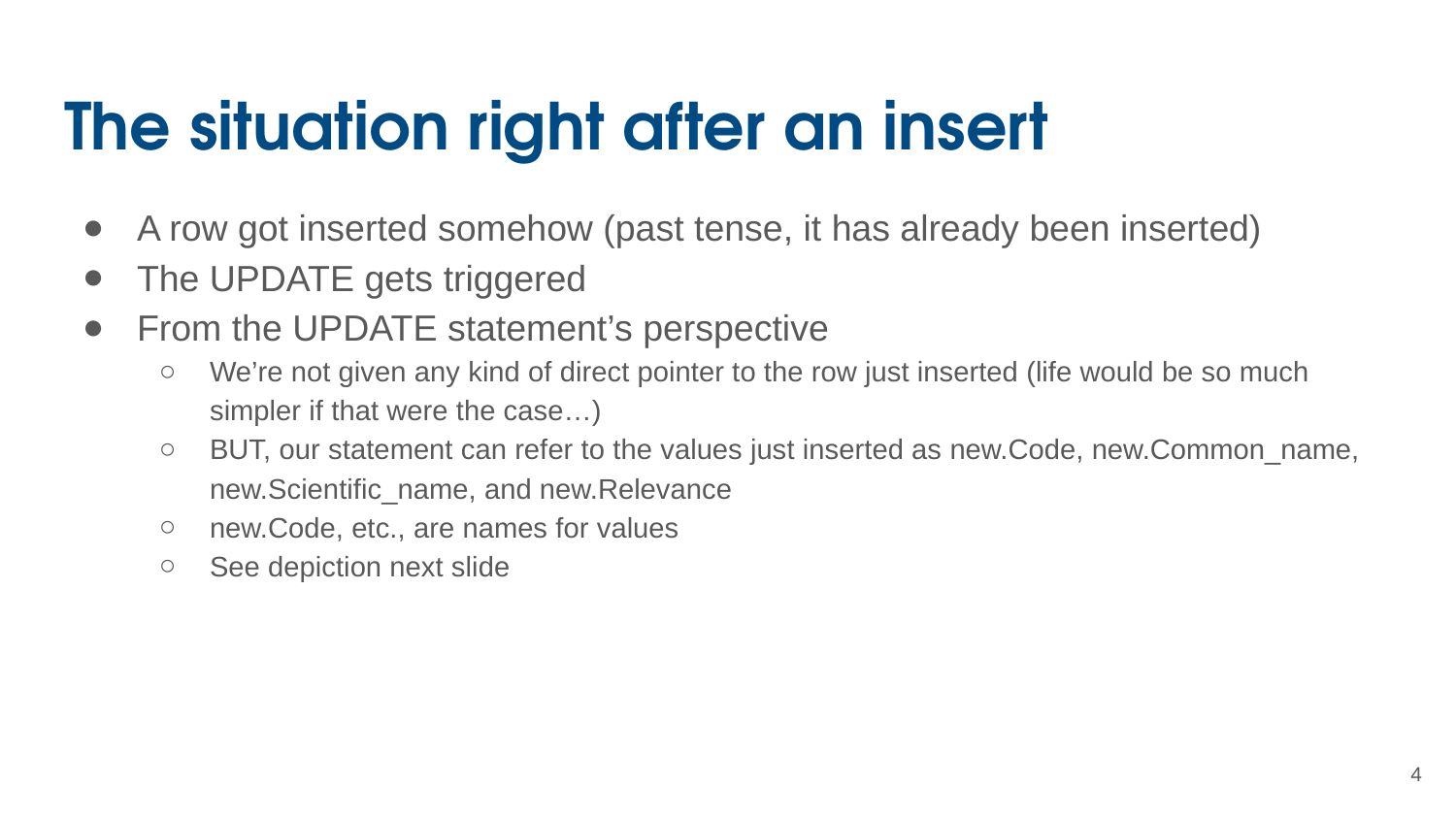

# The situation right after an insert
A row got inserted somehow (past tense, it has already been inserted)
The UPDATE gets triggered
From the UPDATE statement’s perspective
We’re not given any kind of direct pointer to the row just inserted (life would be so much simpler if that were the case…)
BUT, our statement can refer to the values just inserted as new.Code, new.Common_name, new.Scientific_name, and new.Relevance
new.Code, etc., are names for values
See depiction next slide
4